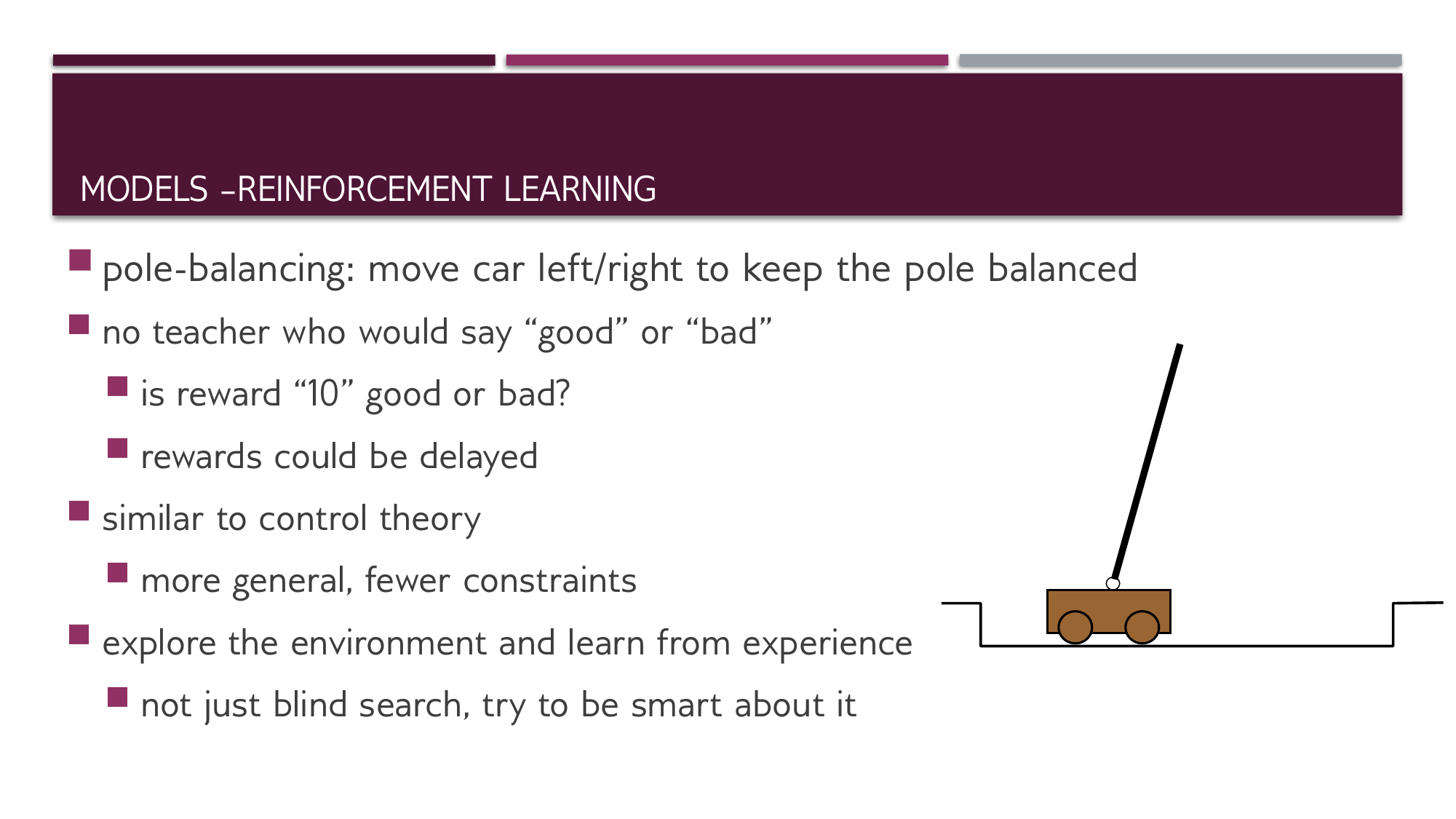

# Models –rEINFORCEMENT LEARNING
pole-balancing: move car left/right to keep the pole balanced
no teacher who would say “good” or “bad”
is reward “10” good or bad?
rewards could be delayed
similar to control theory
more general, fewer constraints
explore the environment and learn from experience
not just blind search, try to be smart about it